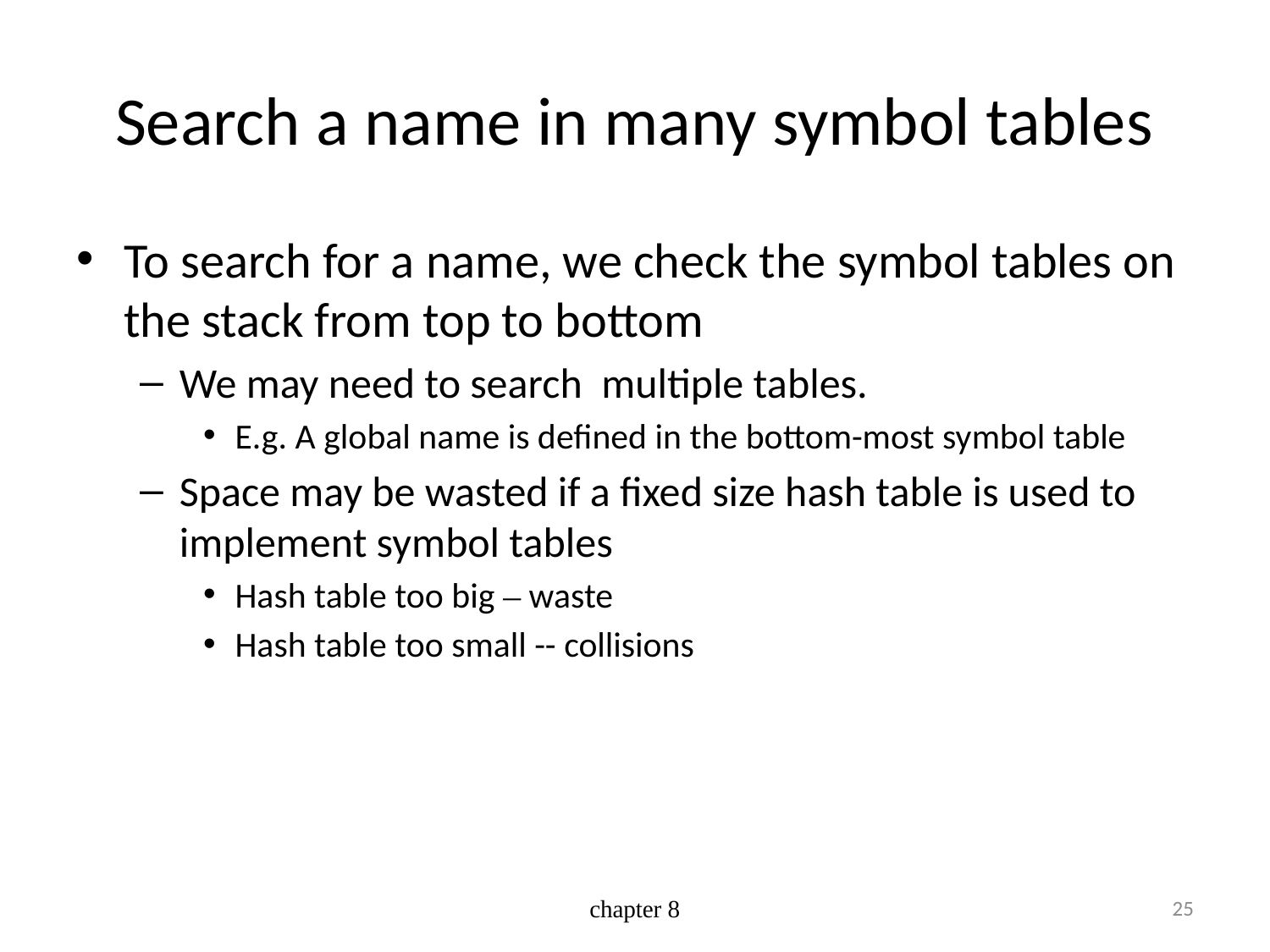

# Search a name in many symbol tables
To search for a name, we check the symbol tables on the stack from top to bottom
We may need to search  multiple tables.
E.g. A global name is defined in the bottom-most symbol table
Space may be wasted if a fixed size hash table is used to implement symbol tables
Hash table too big – waste
Hash table too small -- collisions

chapter 8
25